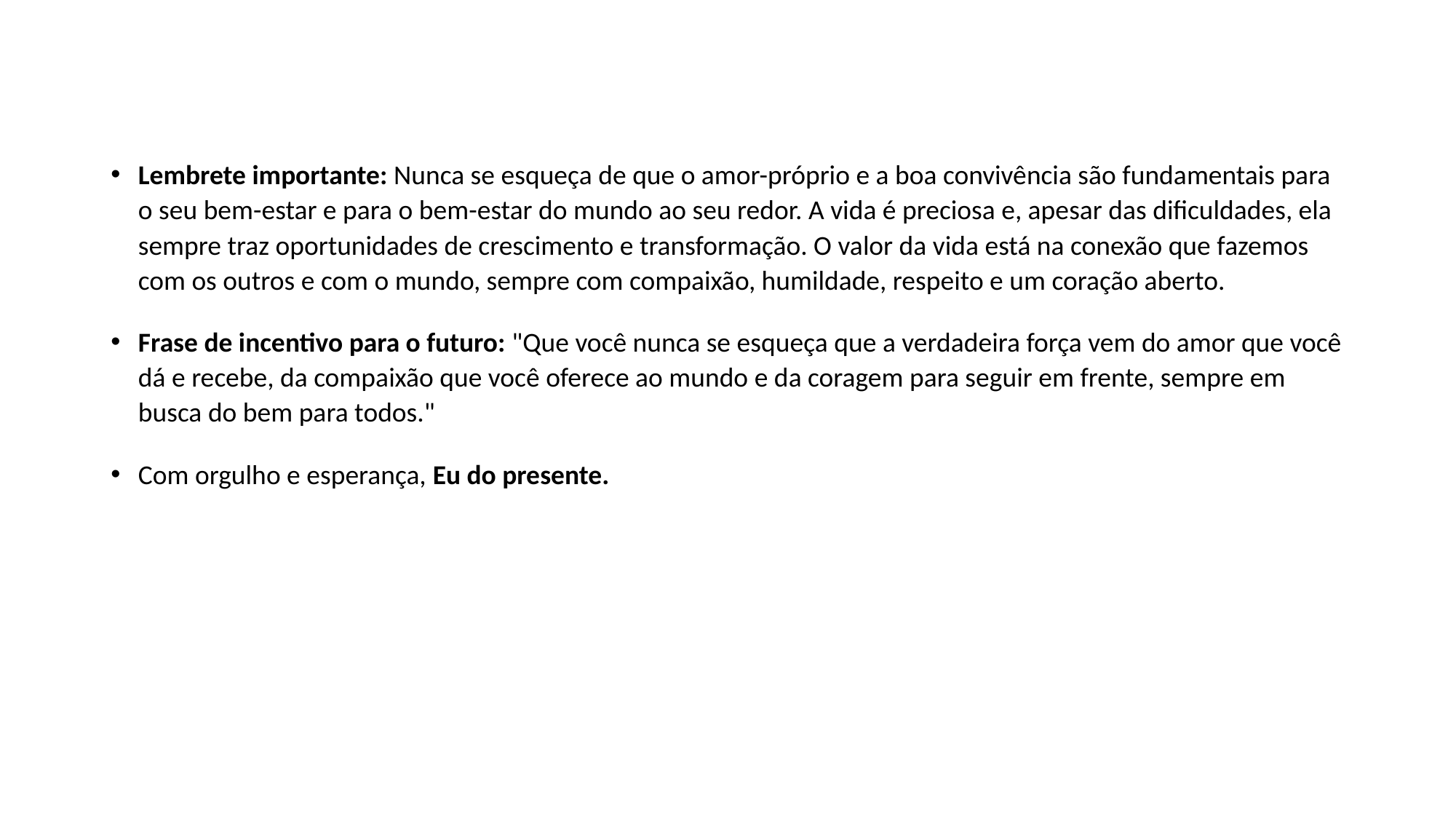

Lembrete importante: Nunca se esqueça de que o amor-próprio e a boa convivência são fundamentais para o seu bem-estar e para o bem-estar do mundo ao seu redor. A vida é preciosa e, apesar das dificuldades, ela sempre traz oportunidades de crescimento e transformação. O valor da vida está na conexão que fazemos com os outros e com o mundo, sempre com compaixão, humildade, respeito e um coração aberto.
Frase de incentivo para o futuro: "Que você nunca se esqueça que a verdadeira força vem do amor que você dá e recebe, da compaixão que você oferece ao mundo e da coragem para seguir em frente, sempre em busca do bem para todos."
Com orgulho e esperança, Eu do presente.